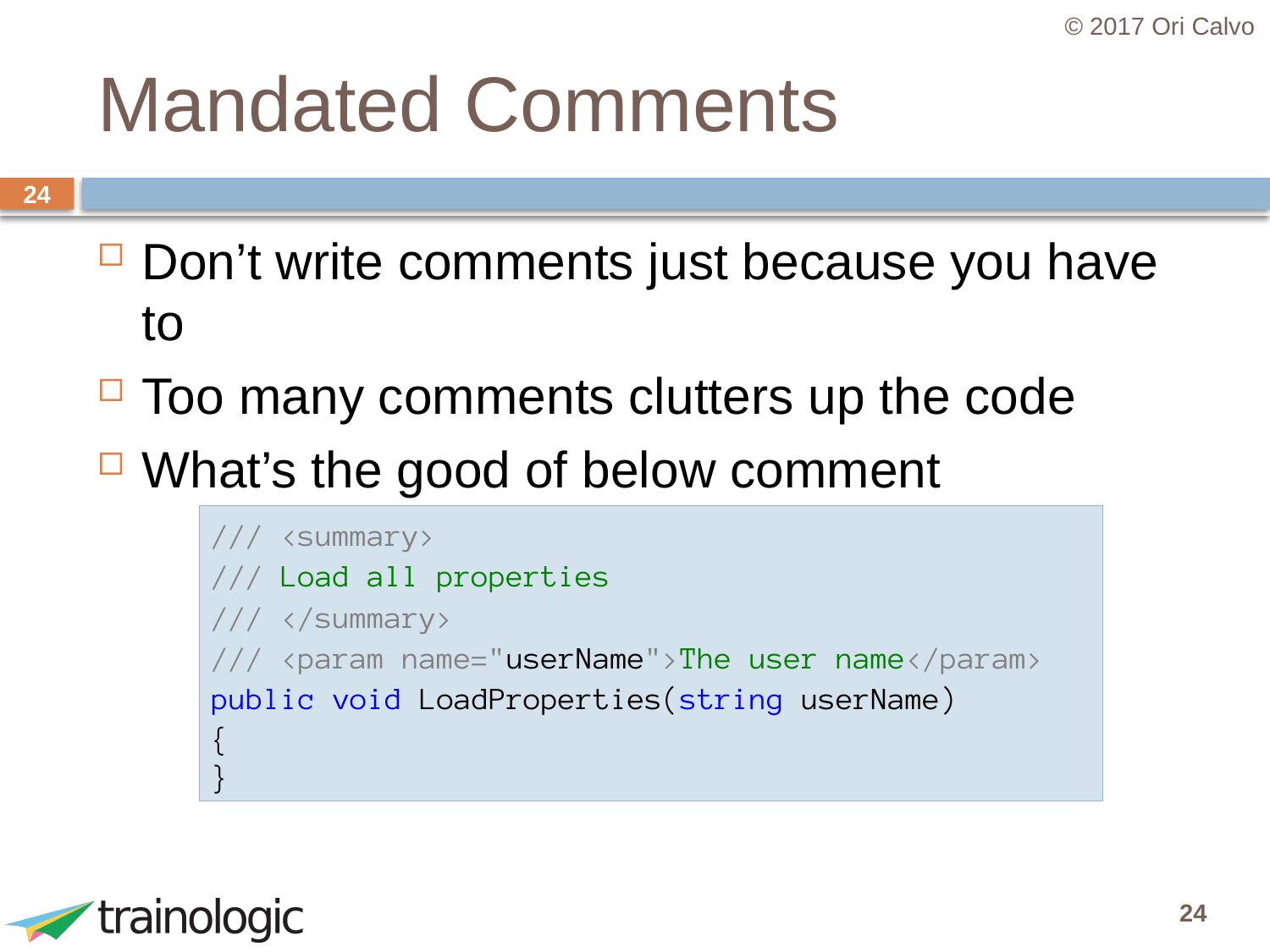

© 2017 Ori Calvo
# Mandated Comments
24
Don’t write comments just because you have to
Too many comments clutters up the code
What’s the good of below comment
/// <summary>
/// Load all properties
/// </summary>
/// <param name="userName">The user name</param>
public void LoadProperties(string userName)
{
}